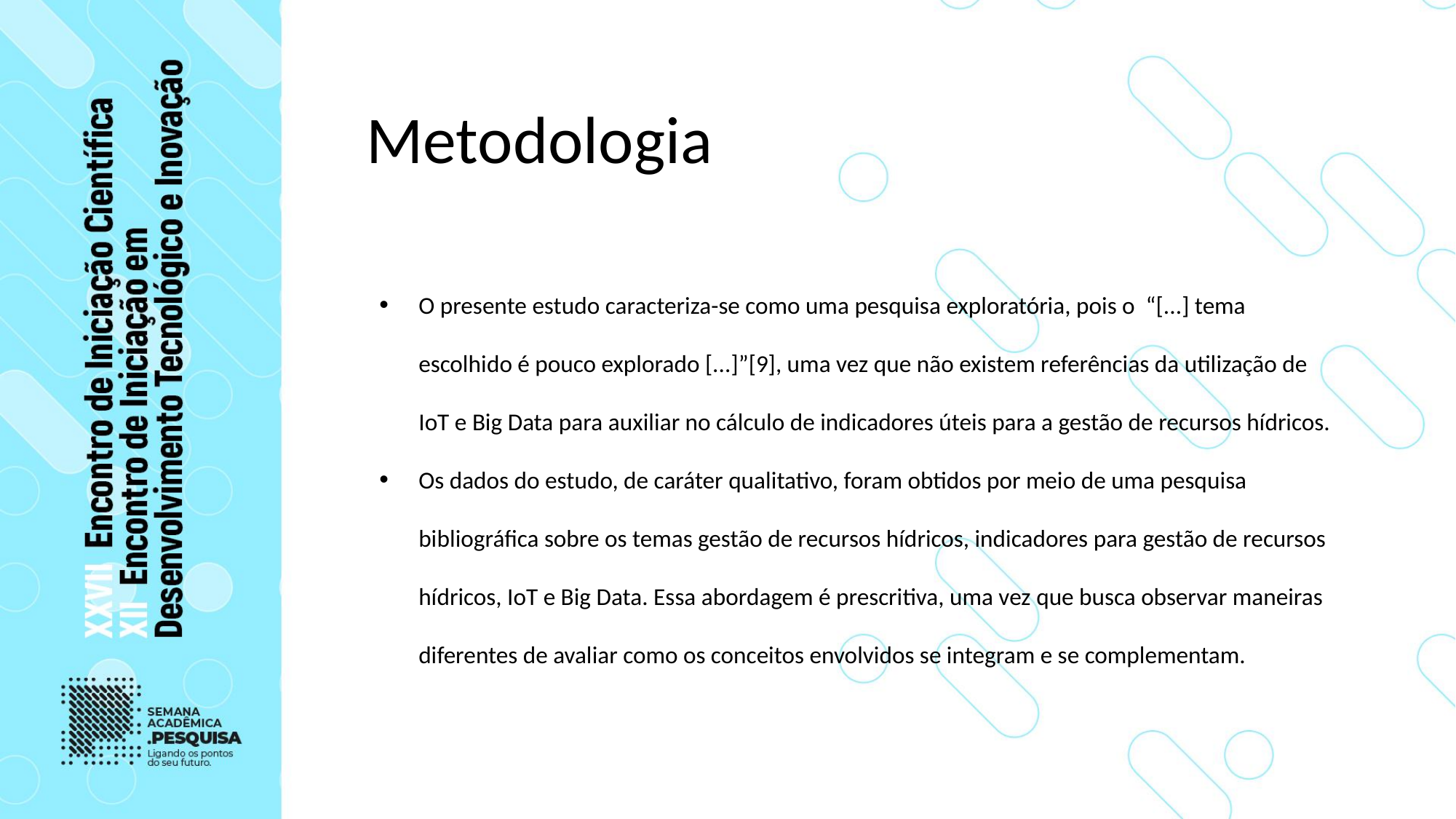

# Metodologia
O presente estudo caracteriza-se como uma pesquisa exploratória, pois o  “[...] tema escolhido é pouco explorado [...]”[9], uma vez que não existem referências da utilização de IoT e Big Data para auxiliar no cálculo de indicadores úteis para a gestão de recursos hídricos.
Os dados do estudo, de caráter qualitativo, foram obtidos por meio de uma pesquisa bibliográfica sobre os temas gestão de recursos hídricos, indicadores para gestão de recursos hídricos, IoT e Big Data. Essa abordagem é prescritiva, uma vez que busca observar maneiras diferentes de avaliar como os conceitos envolvidos se integram e se complementam.